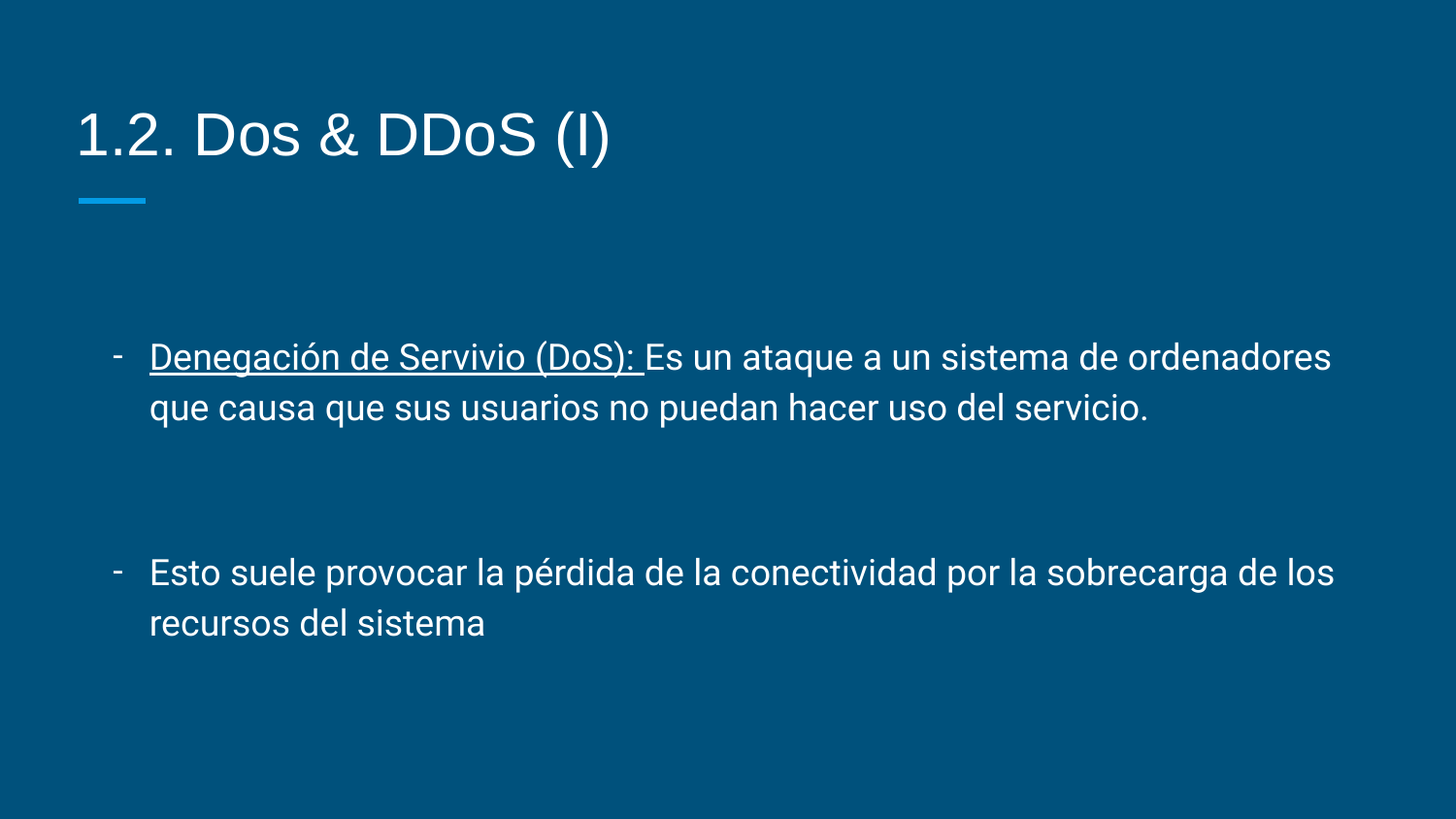

# 1.2. Dos & DDoS (I)

Denegación de Servivio (DoS): Es un ataque a un sistema de ordenadores que causa que sus usuarios no puedan hacer uso del servicio.

Esto suele provocar la pérdida de la conectividad por la sobrecarga de los recursos del sistema